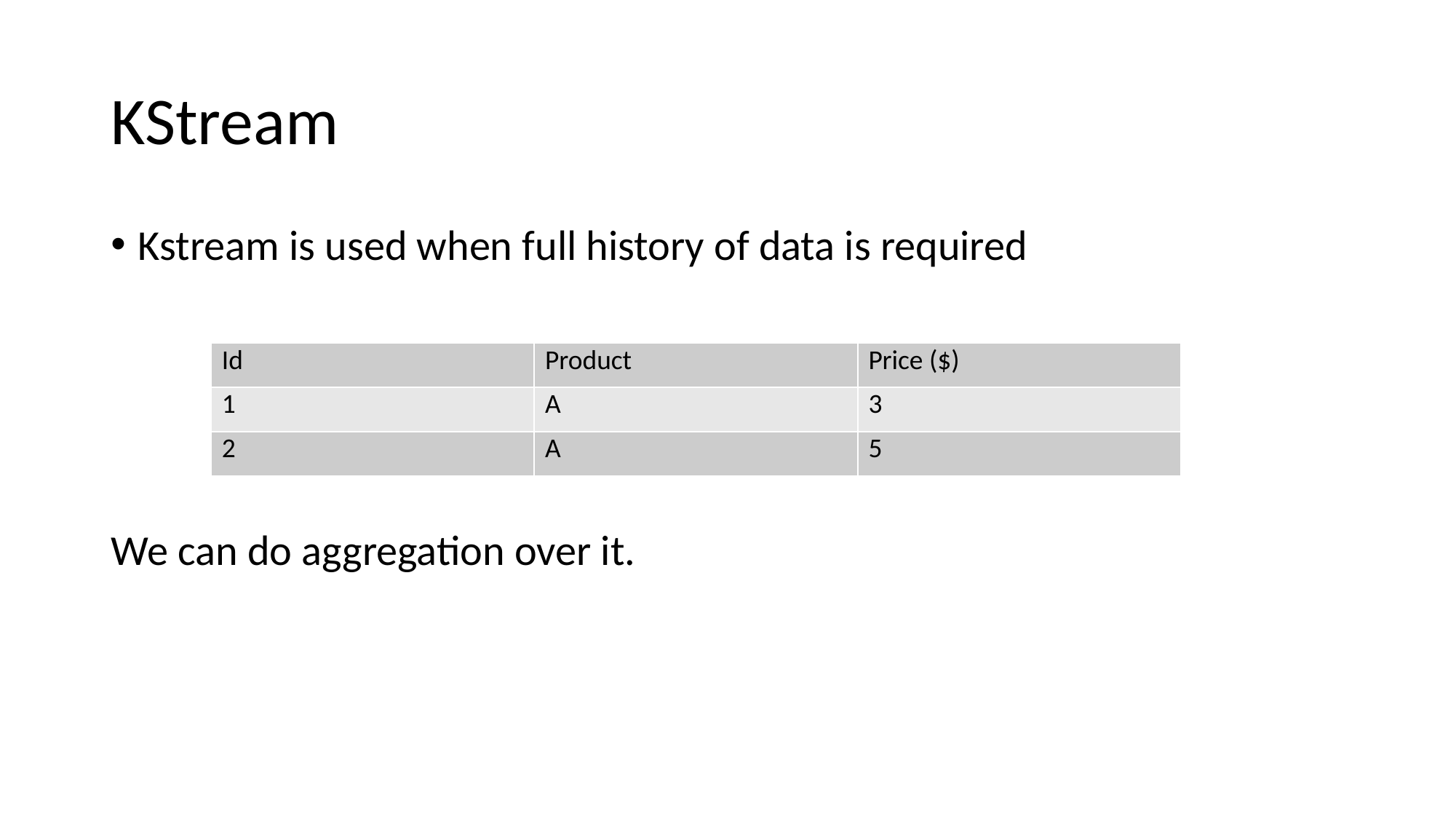

# KStream
Kstream is used when full history of data is required

We can do aggregation over it.

| Id | Product | Price ($) |
| --- | --- | --- |
| 1 | A | 3 |
| 2 | A | 5 |